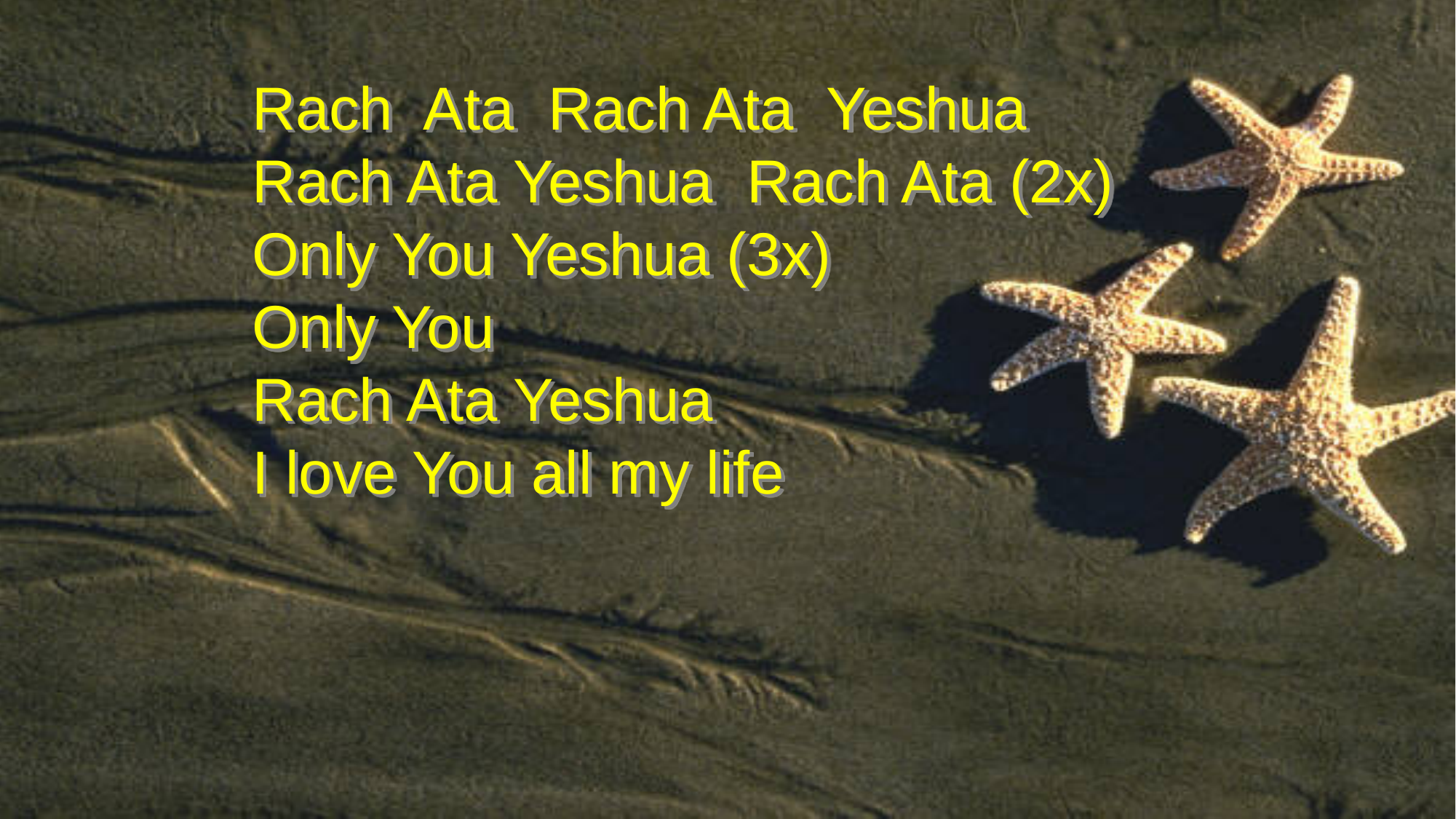

Rach  Ata  Rach Ata  Yeshua
Rach Ata Yeshua  Rach Ata (2x)
Only You Yeshua (3x)
Only You
Rach Ata Yeshua
I love You all my life